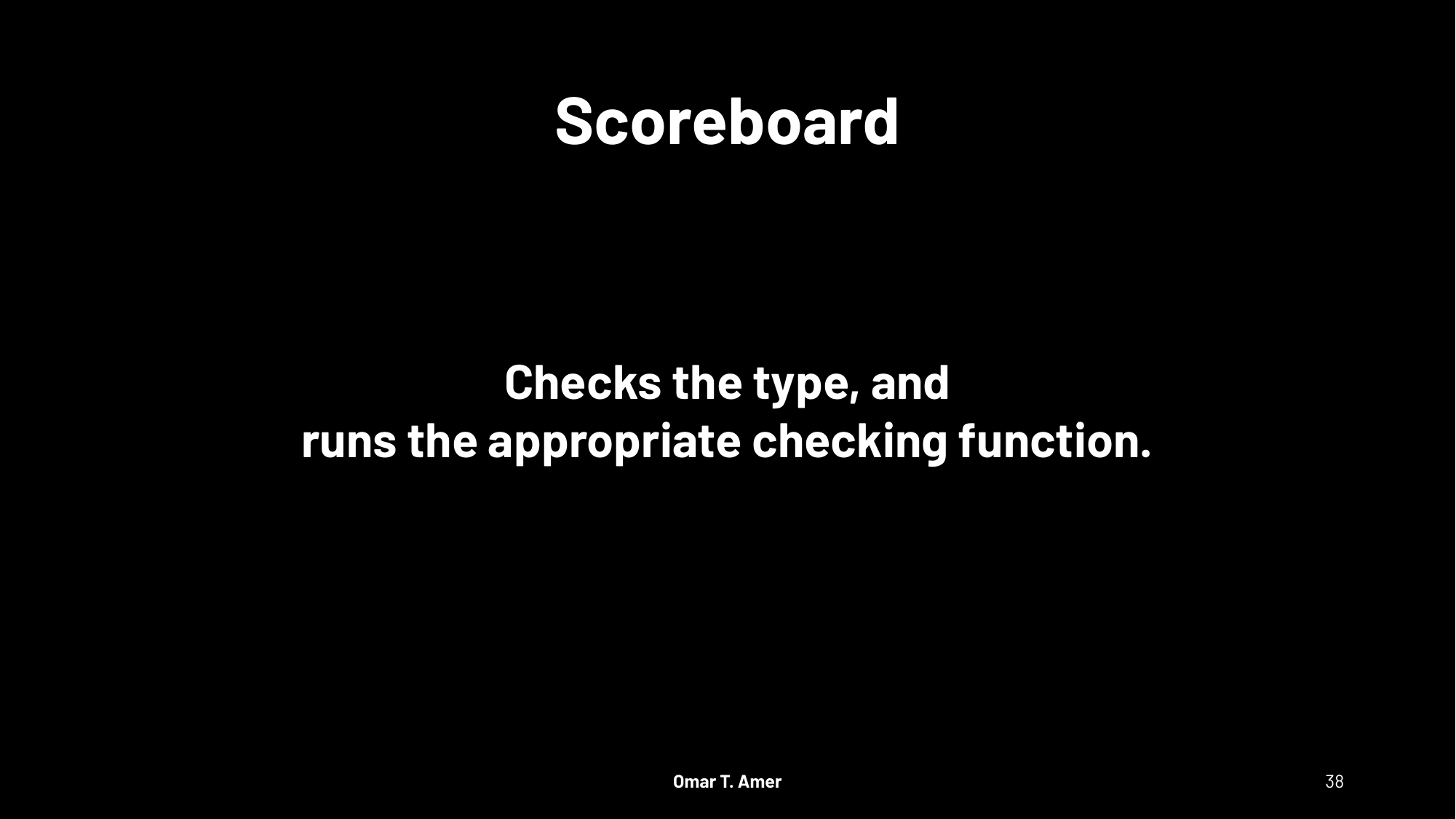

# Scoreboard
Checks the type, and
runs the appropriate checking function.
Omar T. Amer
38